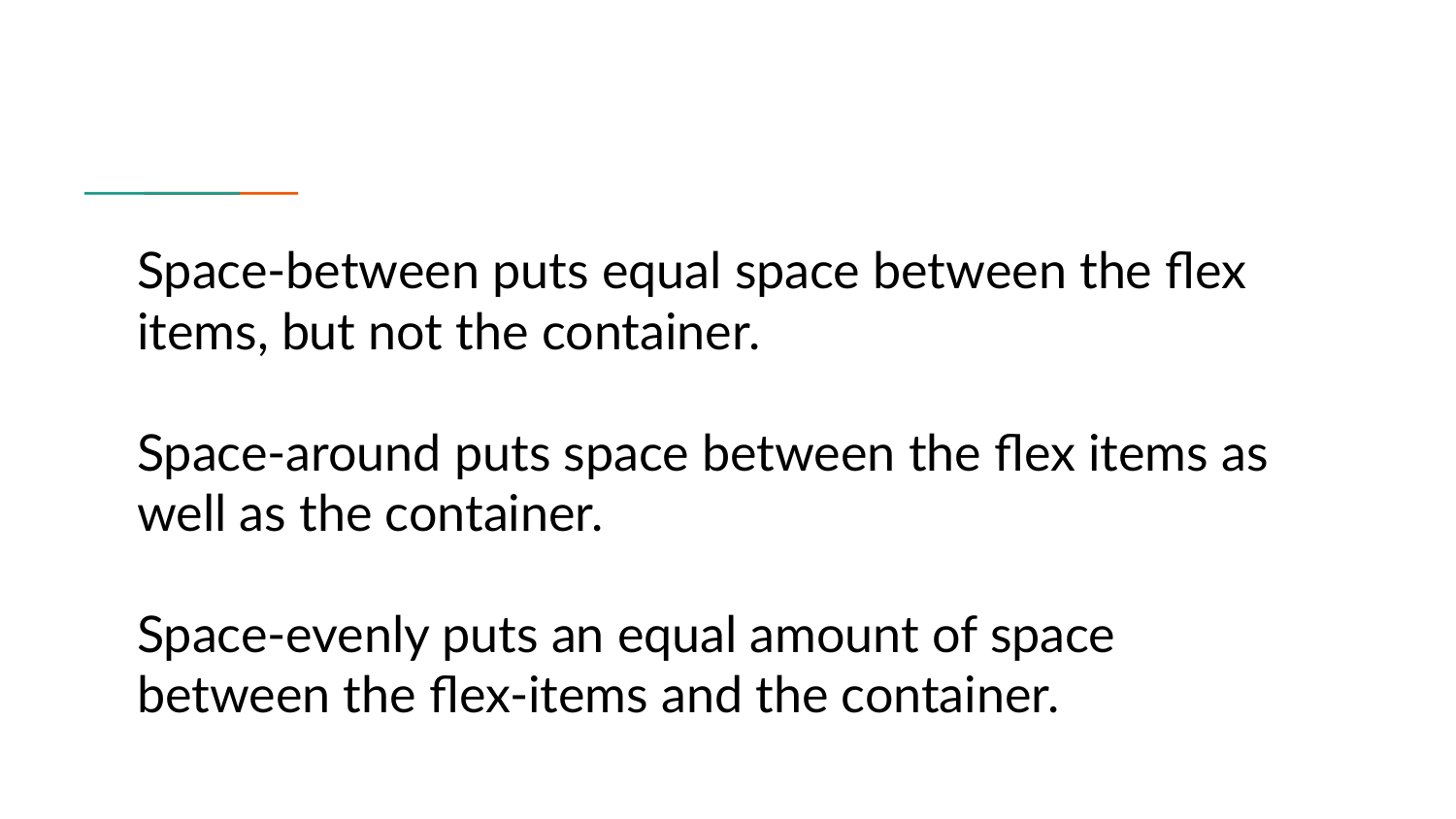

Space-between puts equal space between the flex items, but not the container.

Space-around puts space between the flex items as well as the container.

Space-evenly puts an equal amount of space between the flex-items and the container.